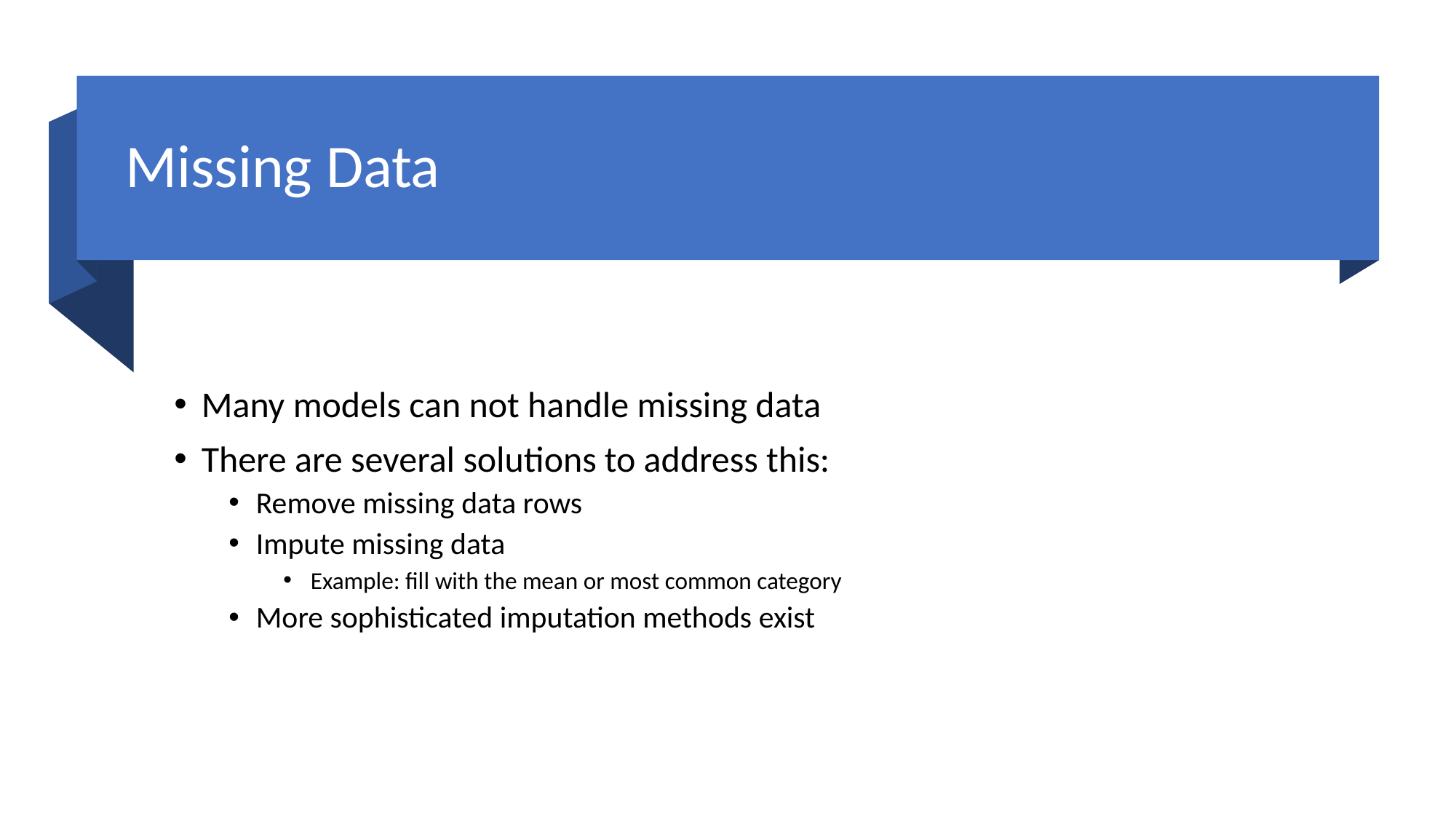

# Missing Data

Many models can not handle missing data
There are several solutions to address this:
Remove missing data rows
Impute missing data
Example: fill with the mean or most common category
More sophisticated imputation methods exist